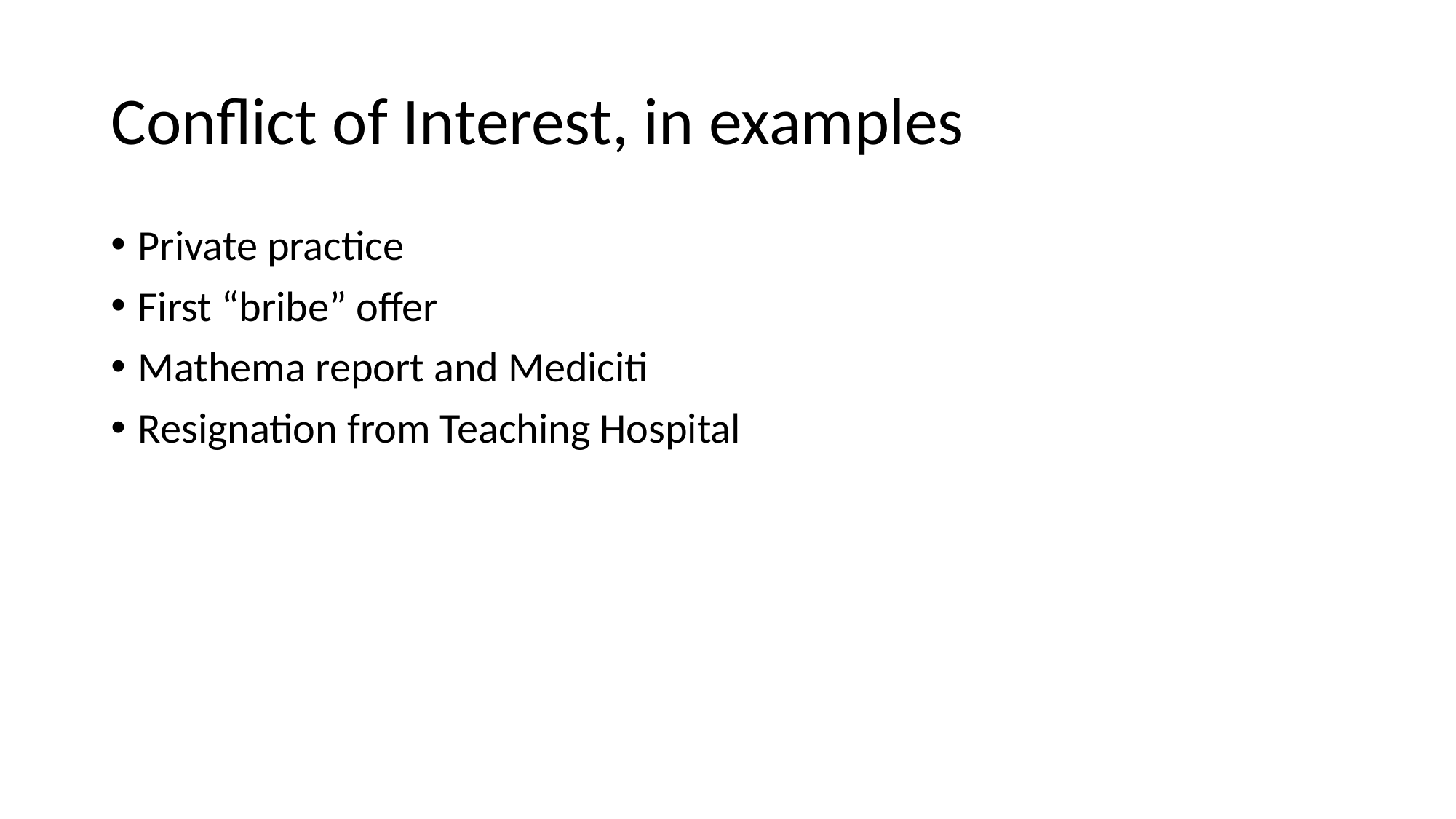

# Conflict of Interest, in examples
Private practice
First “bribe” offer
Mathema report and Mediciti
Resignation from Teaching Hospital